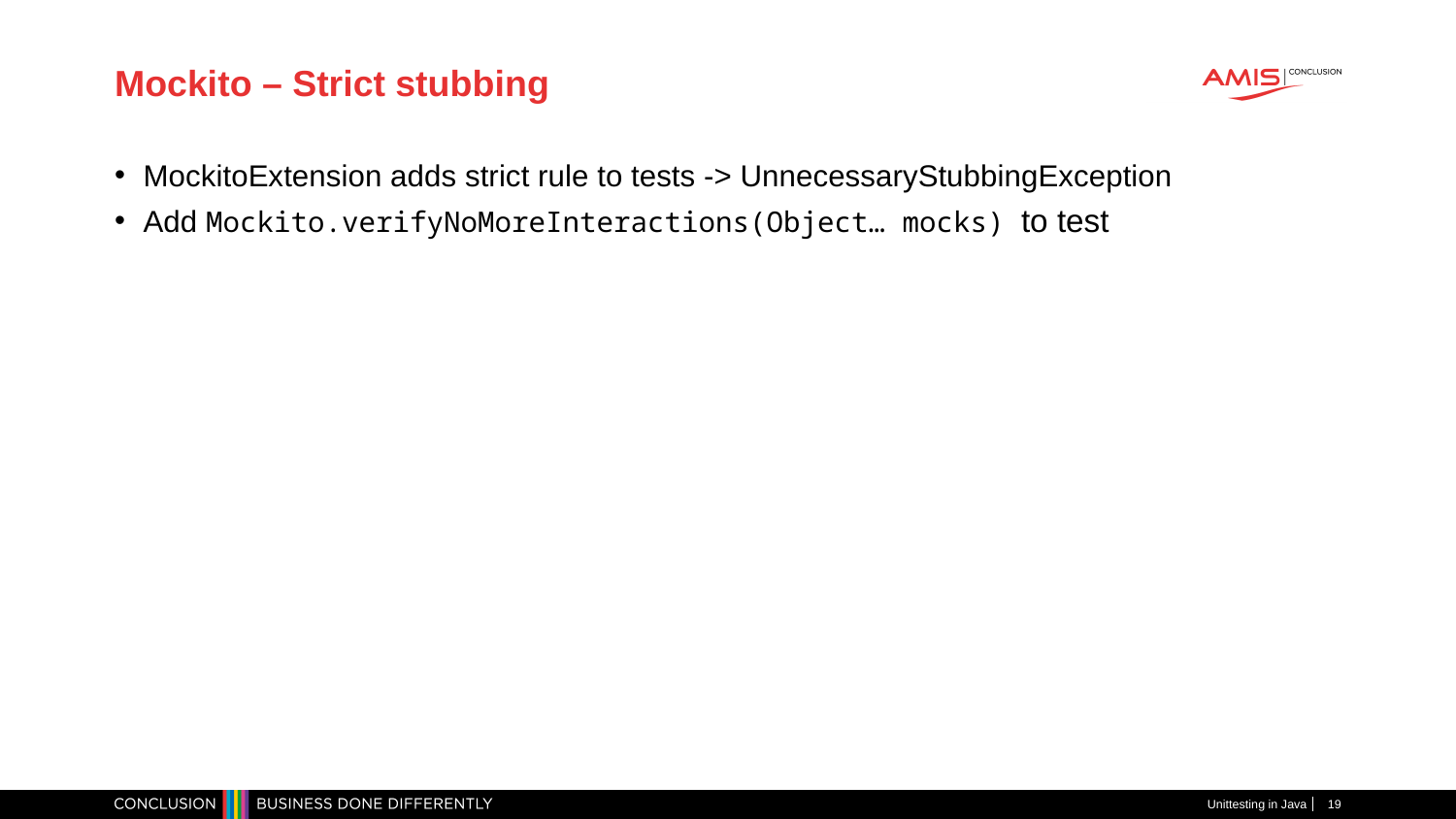

# Mockito – Strict stubbing
MockitoExtension adds strict rule to tests -> UnnecessaryStubbingException
Add Mockito.verifyNoMoreInteractions(Object… mocks) to test

Unittesting in Java
19